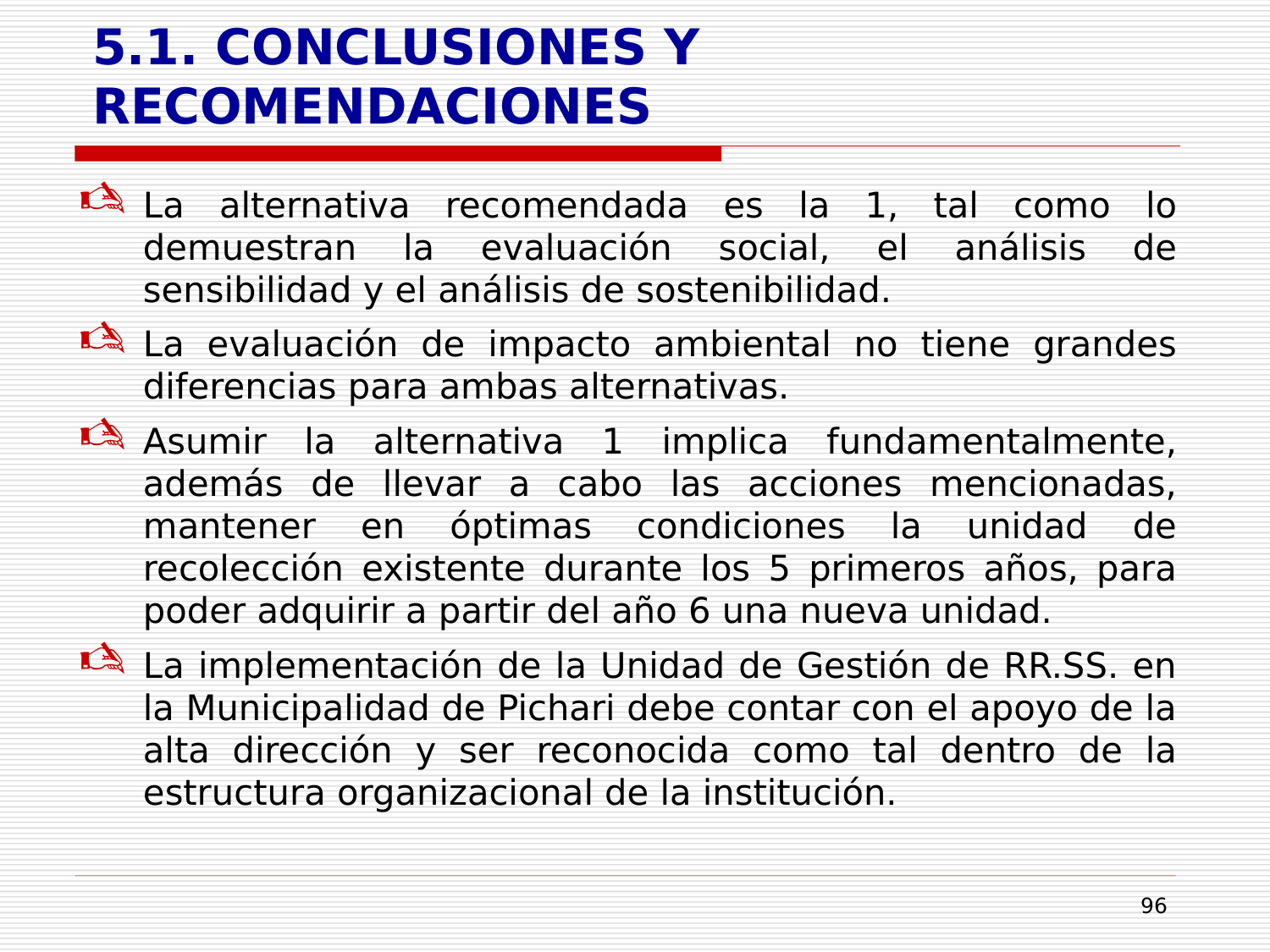

# 5.1. CONCLUSIONES Y RECOMENDACIONES
La alternativa recomendada es la 1, tal como lo demuestran la evaluación social, el análisis de sensibilidad y el análisis de sostenibilidad.
La evaluación de impacto ambiental no tiene grandes diferencias para ambas alternativas.
Asumir la alternativa 1 implica fundamentalmente, además de llevar a cabo las acciones mencionadas, mantener en óptimas condiciones la unidad de recolección existente durante los 5 primeros años, para poder adquirir a partir del año 6 una nueva unidad.
La implementación de la Unidad de Gestión de RR.SS. en la Municipalidad de Pichari debe contar con el apoyo de la alta dirección y ser reconocida como tal dentro de la estructura organizacional de la institución.
96